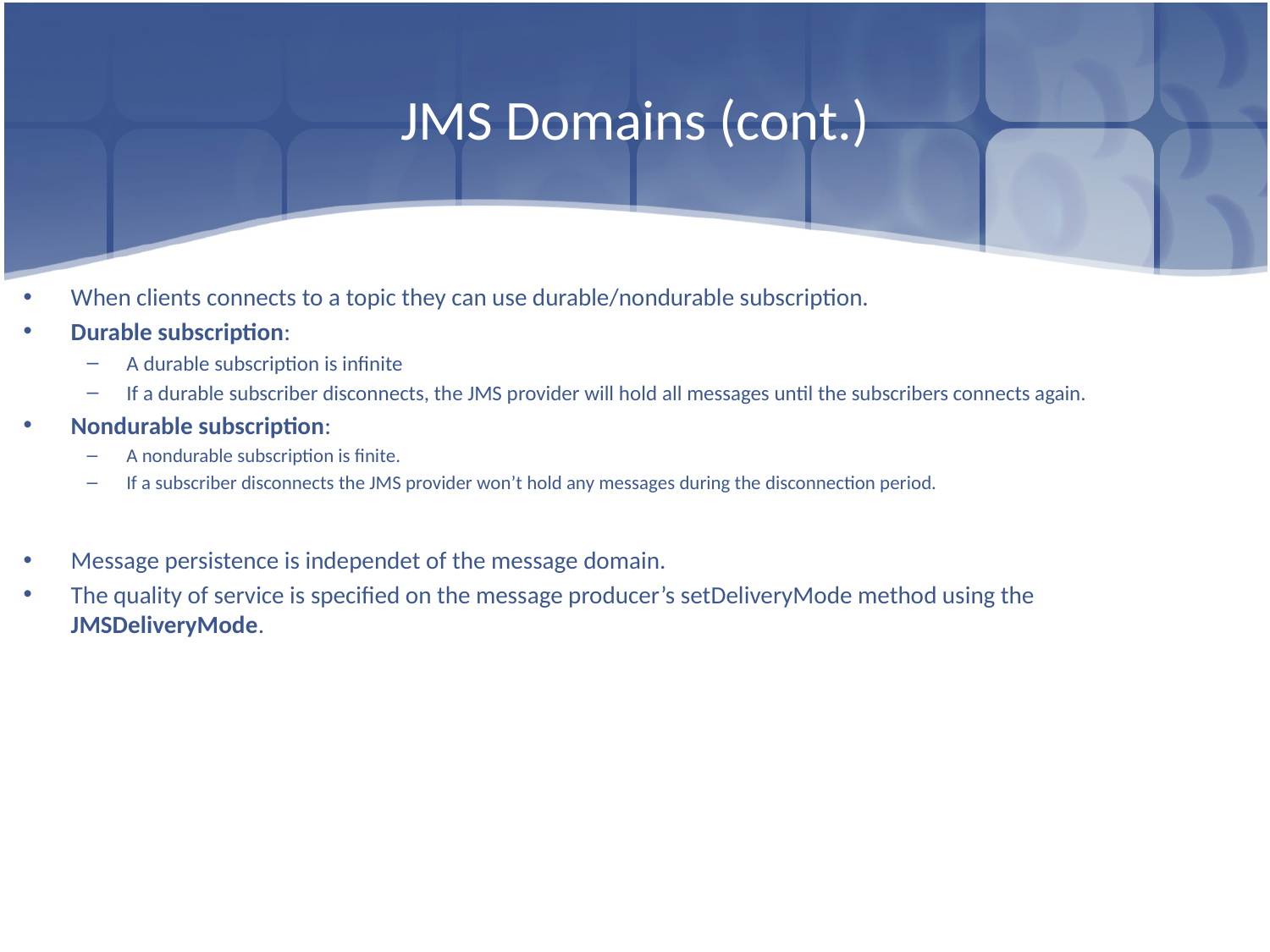

# JMS Domains (cont.)
When clients connects to a topic they can use durable/nondurable subscription.
Durable subscription:
A durable subscription is infinite
If a durable subscriber disconnects, the JMS provider will hold all messages until the subscribers connects again.
Nondurable subscription:
A nondurable subscription is finite.
If a subscriber disconnects the JMS provider won’t hold any messages during the disconnection period.

Message persistence is independet of the message domain.
The quality of service is specified on the message producer’s setDeliveryMode method using the JMSDeliveryMode.